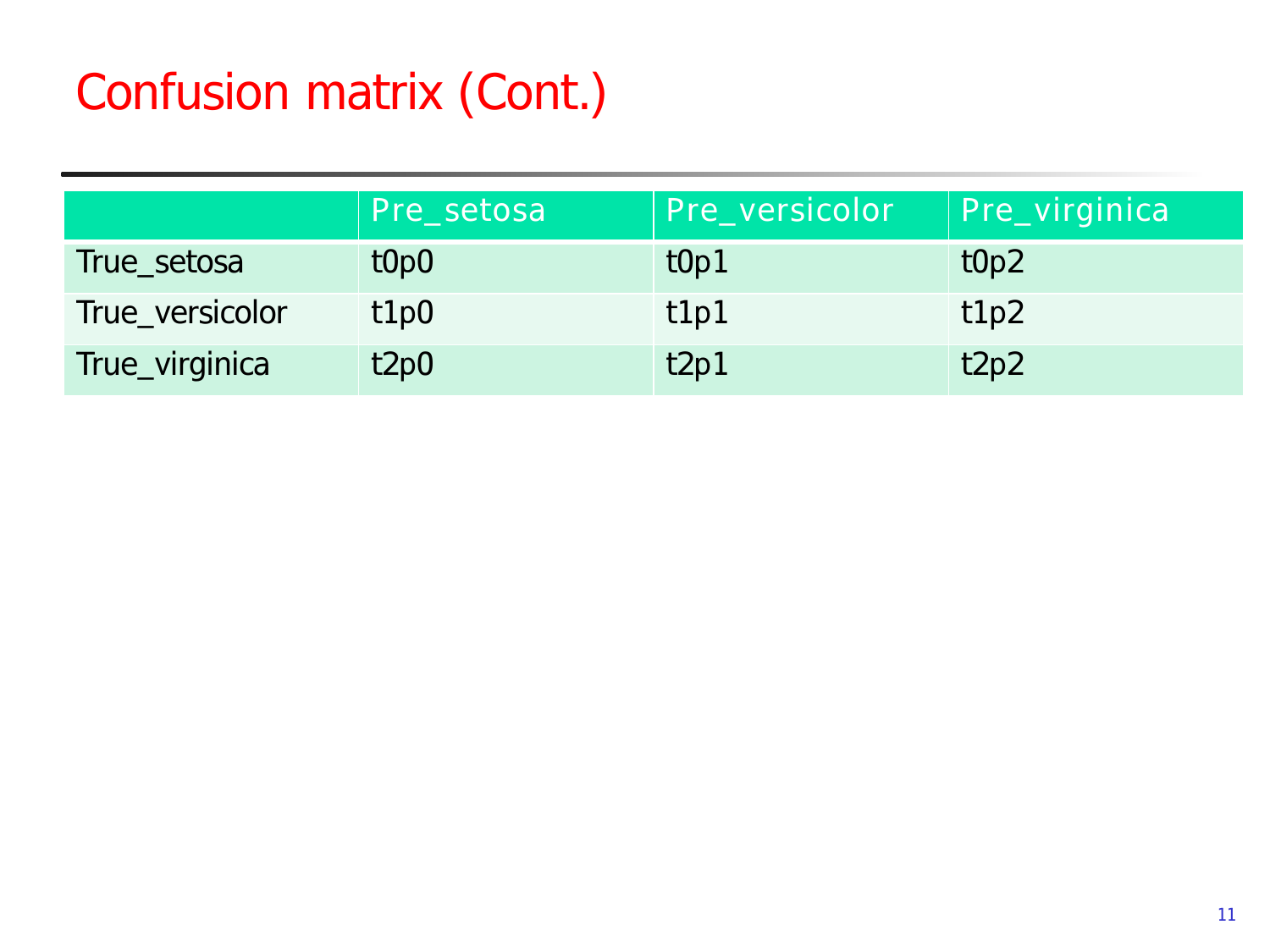

# Confusion matrix (Cont.)
|  | Pre\_setosa | Pre\_versicolor | Pre\_virginica |
| --- | --- | --- | --- |
| True\_setosa | t0p0 | t0p1 | t0p2 |
| True\_versicolor | t1p0 | t1p1 | t1p2 |
| True\_virginica | t2p0 | t2p1 | t2p2 |
11